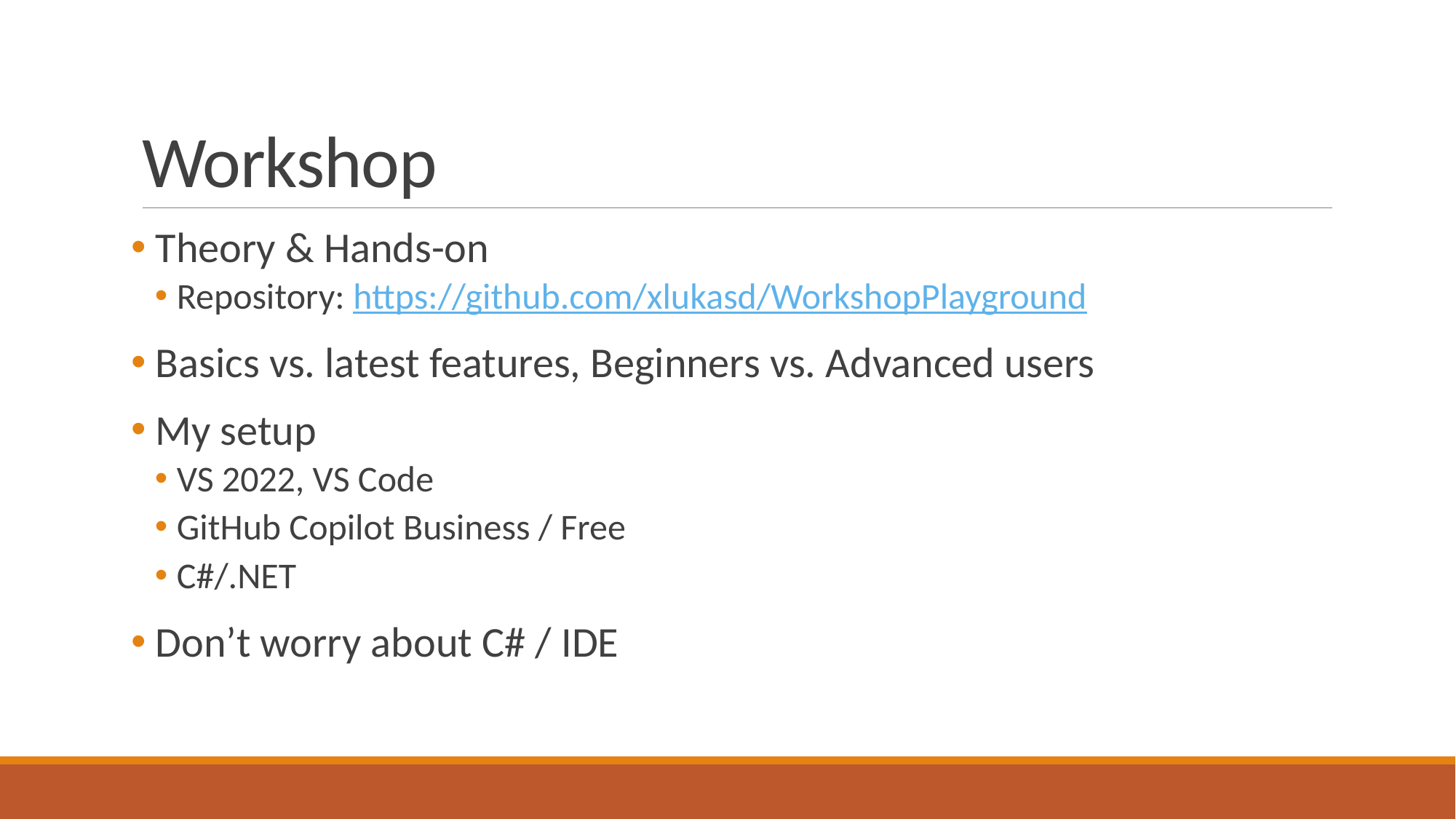

# Workshop
 Theory & Hands-on
Repository: https://github.com/xlukasd/WorkshopPlayground
 Basics vs. latest features, Beginners vs. Advanced users
 My setup
VS 2022, VS Code
GitHub Copilot Business / Free
C#/.NET
 Don’t worry about C# / IDE